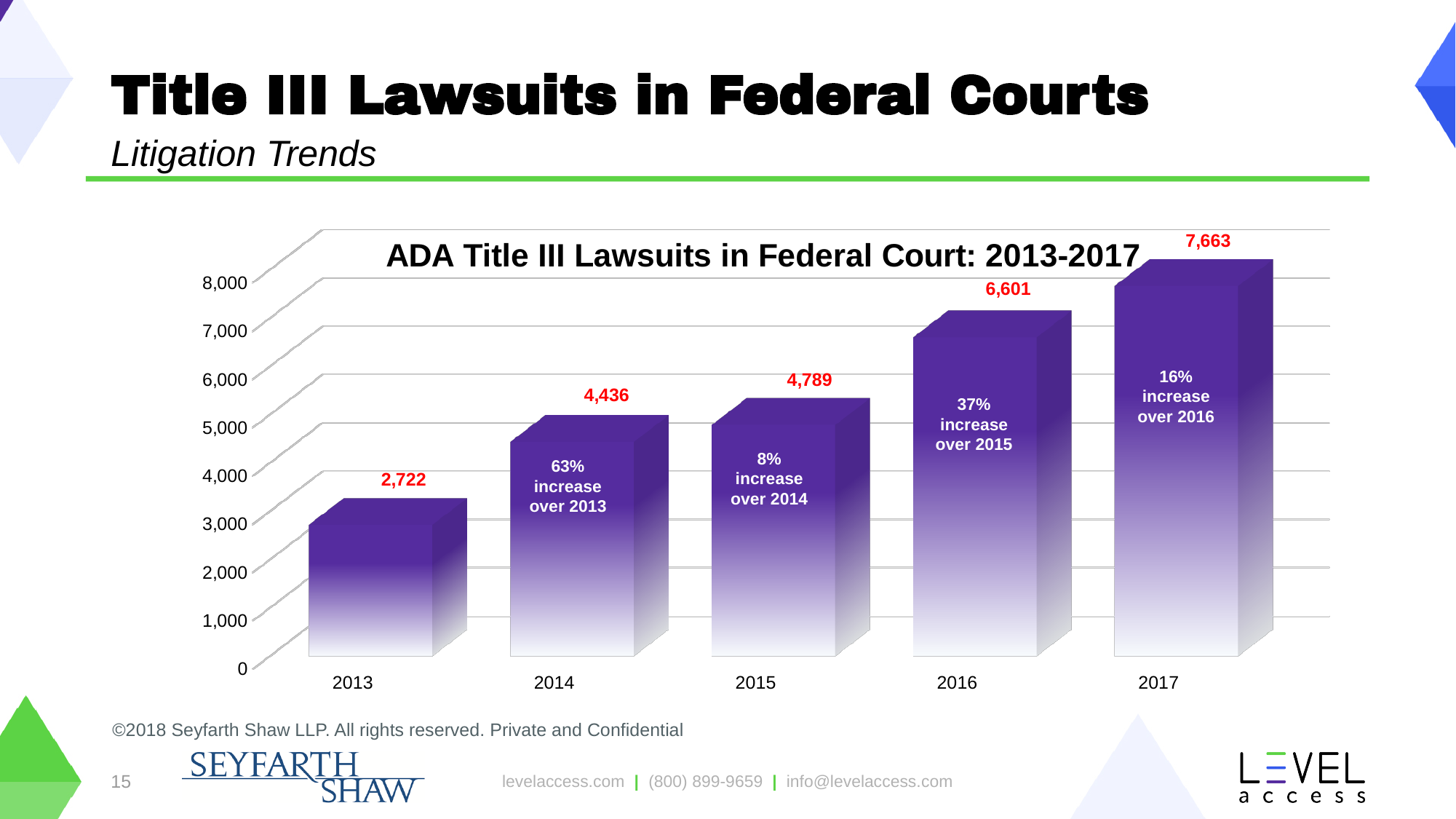

# Title III Lawsuits in Federal Courts
Litigation Trends

[unsupported chart]

16% increase over 2016
37% increase over 2015
8% increase over 2014
63% increase over 2013
©2018 Seyfarth Shaw LLP. All rights reserved. Private and Confidential
15
levelaccess.com  |  (800) 899-9659  |  info@levelaccess.com